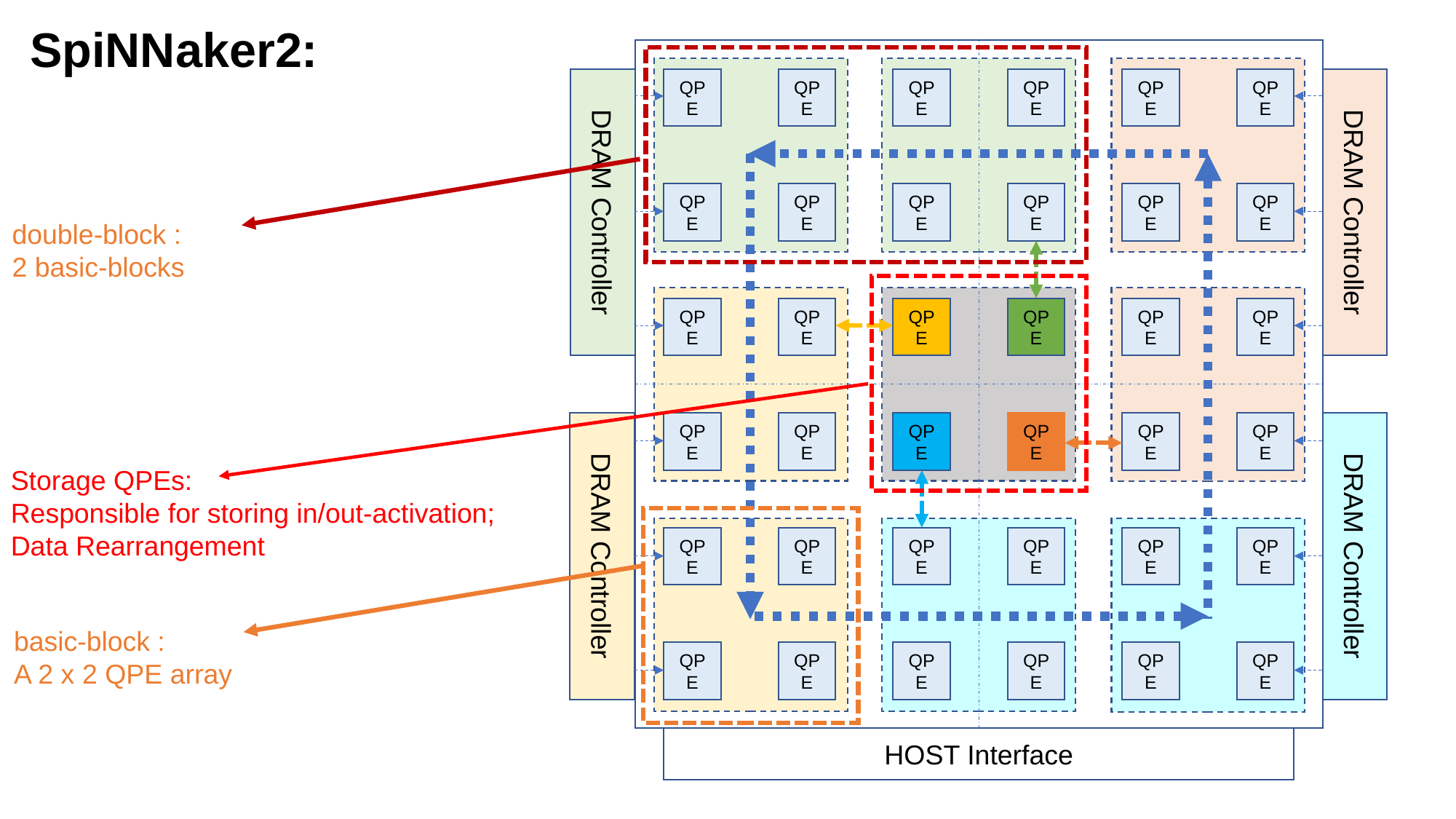

SpiNNaker2:

QPE
QPE
QPE
QPE
QPE
QPE
DRAM Controller
DRAM Controller
QPE
QPE
QPE
QPE
QPE
QPE
double-block :
2 basic-blocks

QPE
QPE
QPE
QPE
QPE
QPE
DRAM Controller
QPE
QPE
QPE
QPE
QPE
QPE
DRAM Controller
Storage QPEs:
Responsible for storing in/out-activation;
Data Rearrangement

QPE
QPE
QPE
QPE
QPE
QPE
basic-block :
A 2 x 2 QPE array
QPE
QPE
QPE
QPE
QPE
QPE
HOST Interface